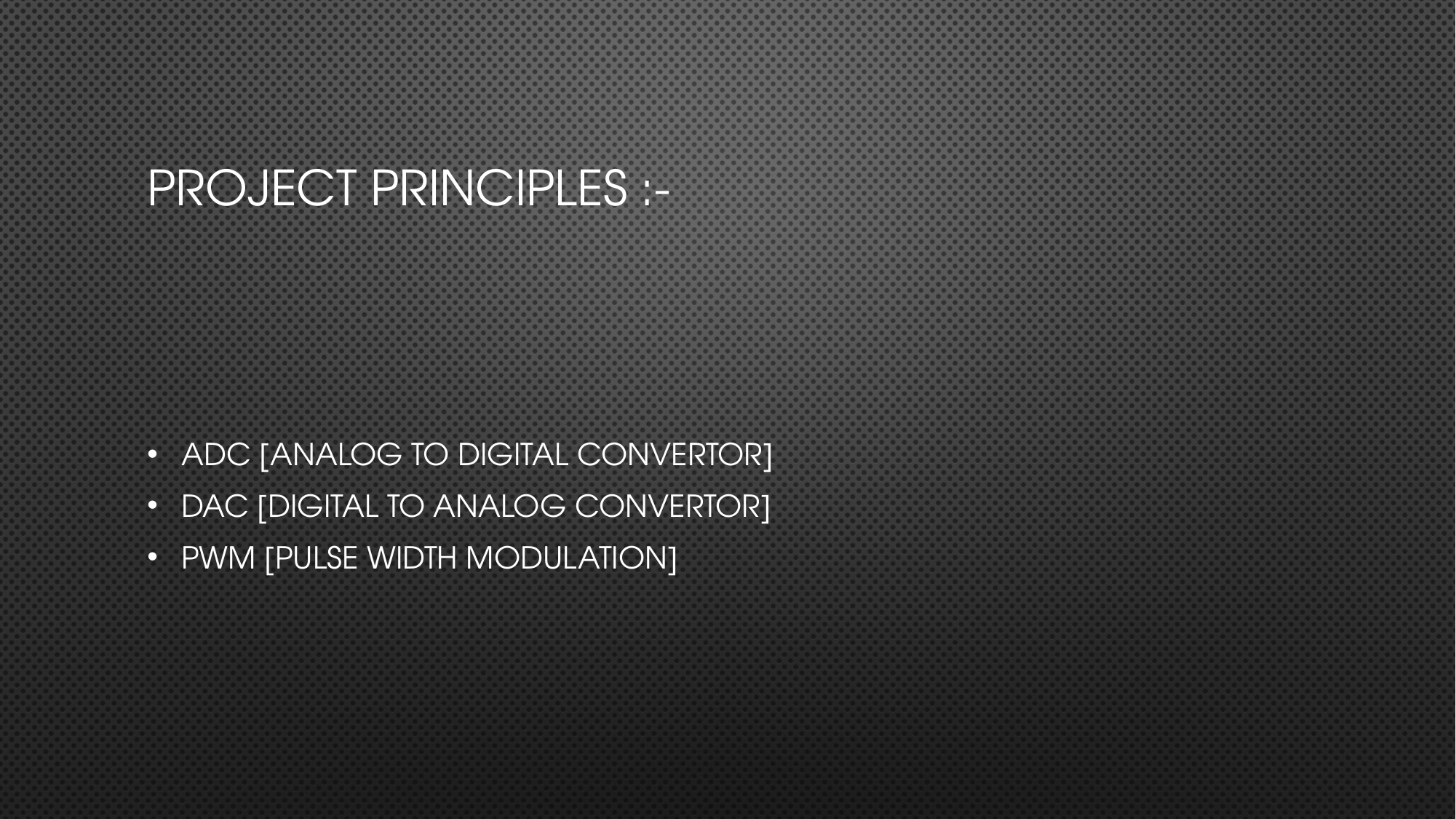

# Project Principles :-
ADC [analog to digital convertor]
DAC [digital to analog convertor]
PWM [pulse width modulation]